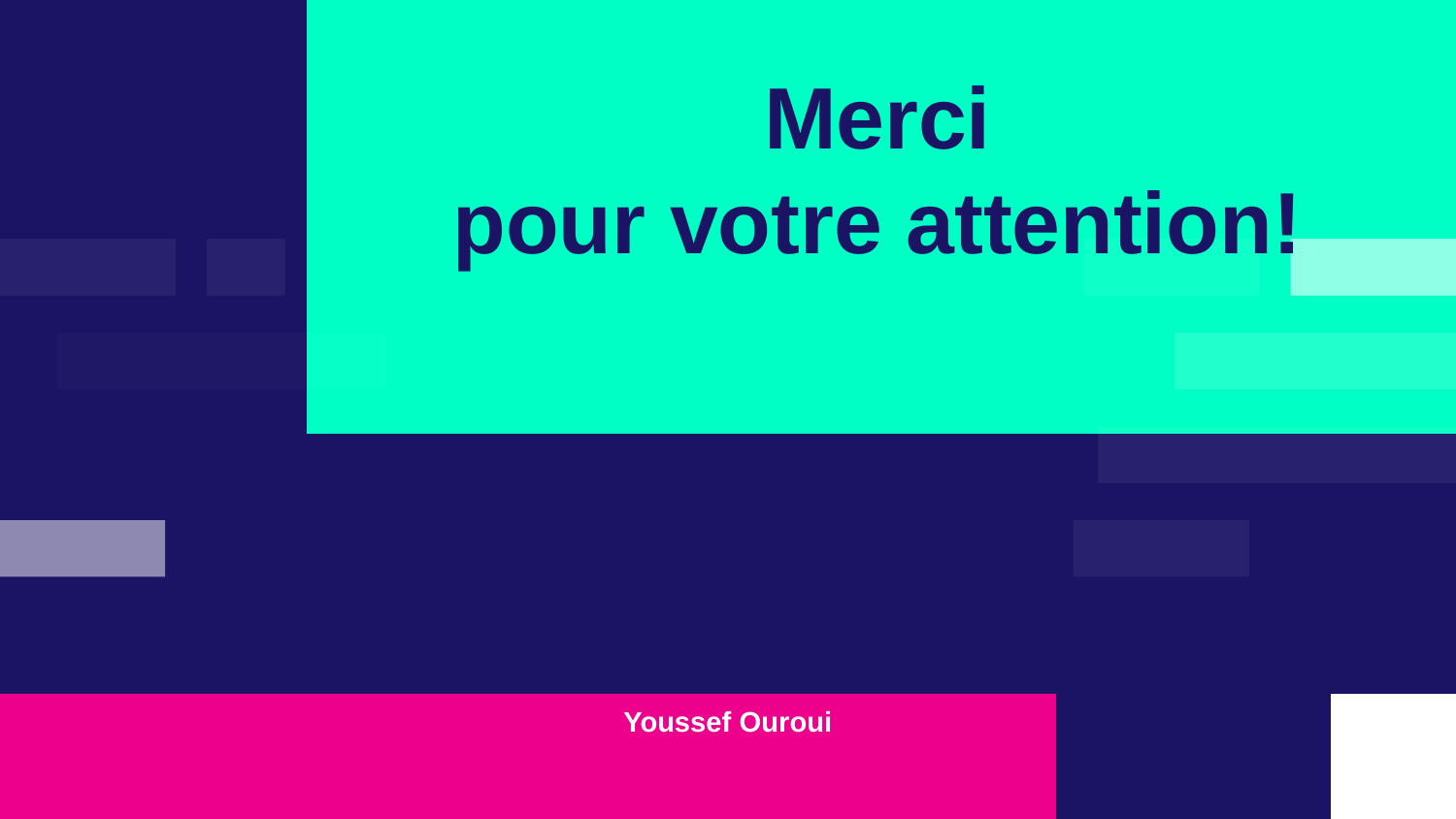

# Merci pour votre attention!

Youssef Ouroui